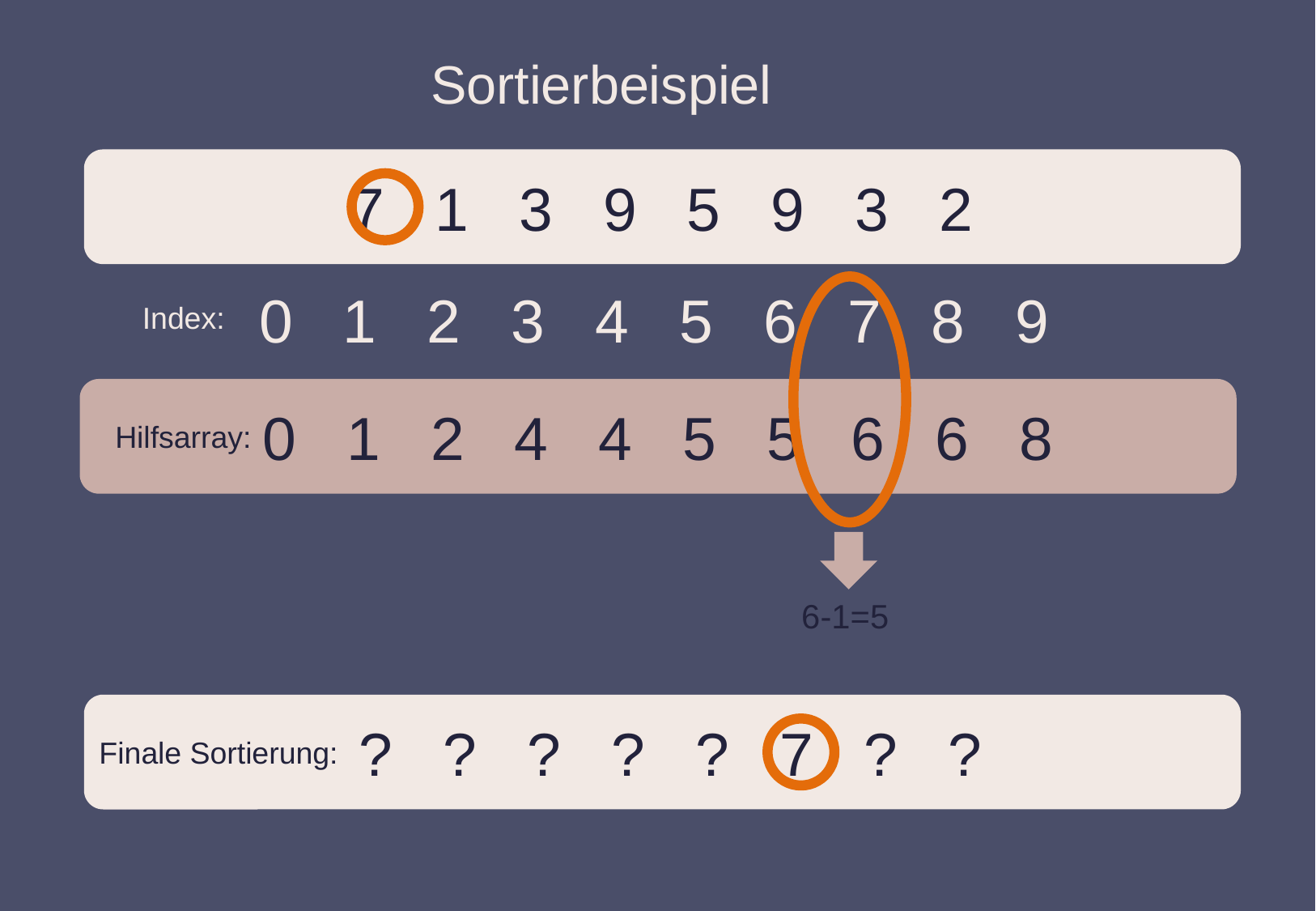

Sortierbeispiel
7   1   3   9   5   9   3   2

0   1   2   3   4   5   6   7   8   9

Index:
0   1   2   4   4   5   5   6   6   8
Hilfsarray:

6-1=5
    ?   ?   ?   ?   ?   7   ?   ?

Finale Sortierung: